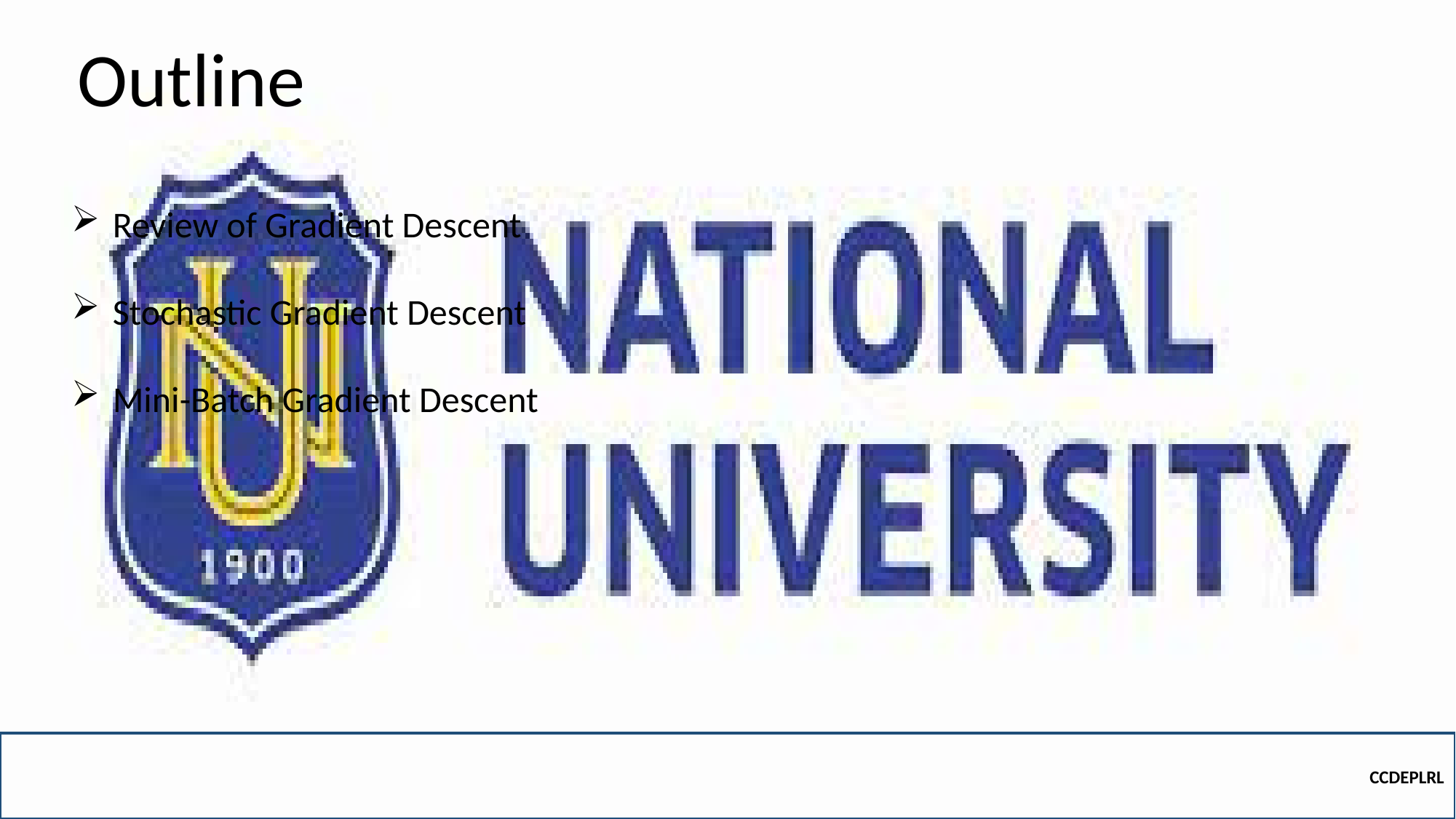

# Outline

Review of Gradient Descent

Stochastic Gradient Descent

Mini-Batch Gradient Descent
CCDEPLRL